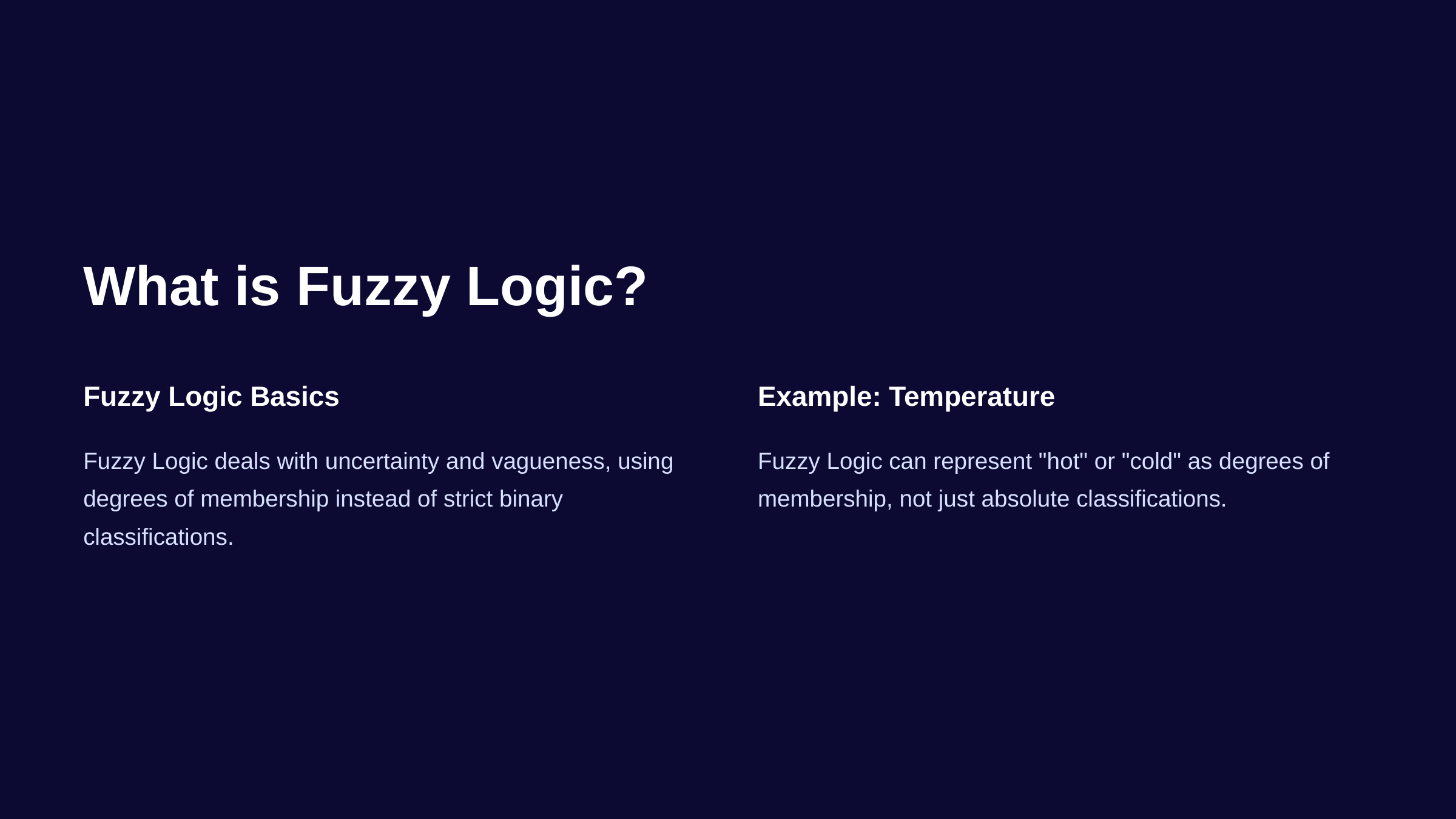

What is Fuzzy Logic?
Fuzzy Logic Basics
Example: Temperature
Fuzzy Logic deals with uncertainty and vagueness, using degrees of membership instead of strict binary classifications.
Fuzzy Logic can represent "hot" or "cold" as degrees of membership, not just absolute classifications.